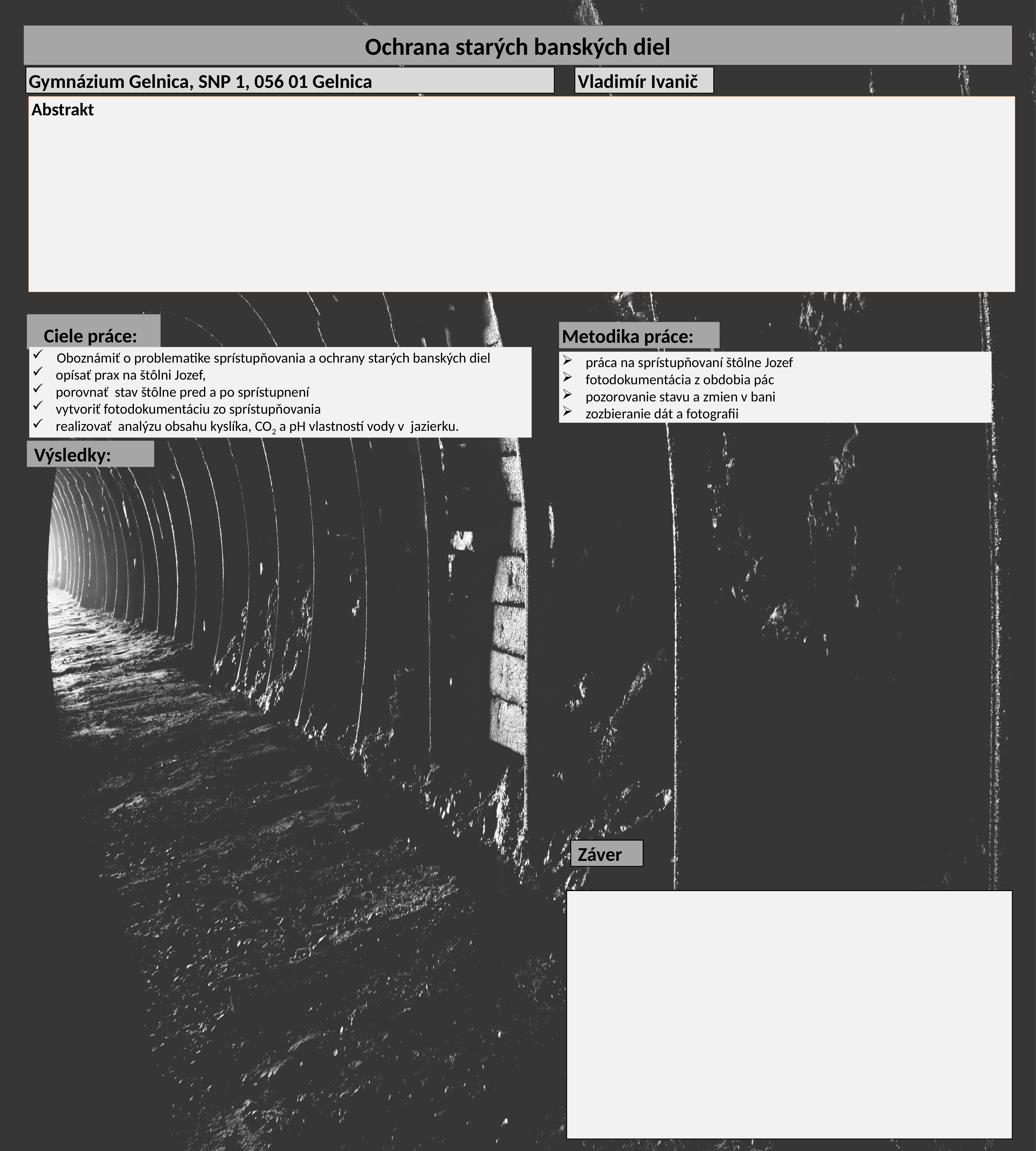

Ochrana starých banských diel
Gymnázium Gelnica, SNP 1, 056 01 Gelnica
Vladimír Ivanič
Abstrakt

Ciele práce:
Metodika práce:
    Oboznámiť o problematike sprístupňovania a ochrany starých banských diel
opísať prax na štôlni Jozef,
porovnať  stav štôlne pred a po sprístupnení
vytvoriť fotodokumentáciu zo sprístupňovania
realizovať  analýzu obsahu kyslíka, CO2 a pH vlastností vody v  jazierku.
práca na sprístupňovaní štôlne Jozef
fotodokumentácia z obdobia pác
pozorovanie stavu a zmien v bani
zozbieranie dát a fotografii
 Výsledky:
 Záver